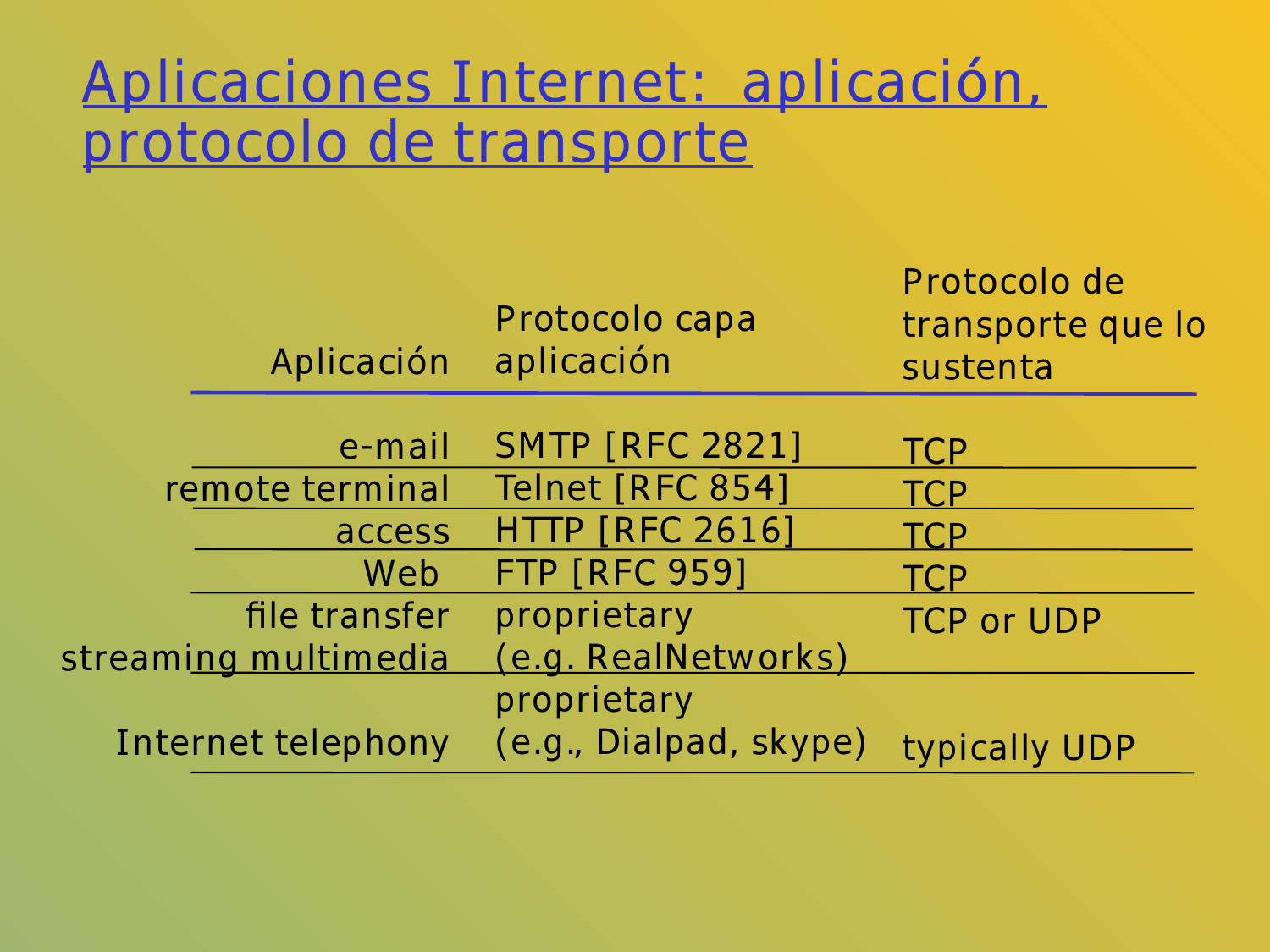

Aplicaciones Internet:  aplicación, protocolo de transporte
Protocolo de transporte que lo sustenta

TCP
TCP
TCP
TCP
TCP or UDP

typically UDP
Protocolo capa
aplicación

SMTP [RFC 2821]
Telnet [RFC 854]
HTTP [RFC 2616]
FTP [RFC 959]
proprietary
(e.g. RealNetworks)
proprietary
(e.g., Dialpad, skype)
Aplicación

e-mail
remote terminal access
Web
file transfer
streaming multimedia

Internet telephony